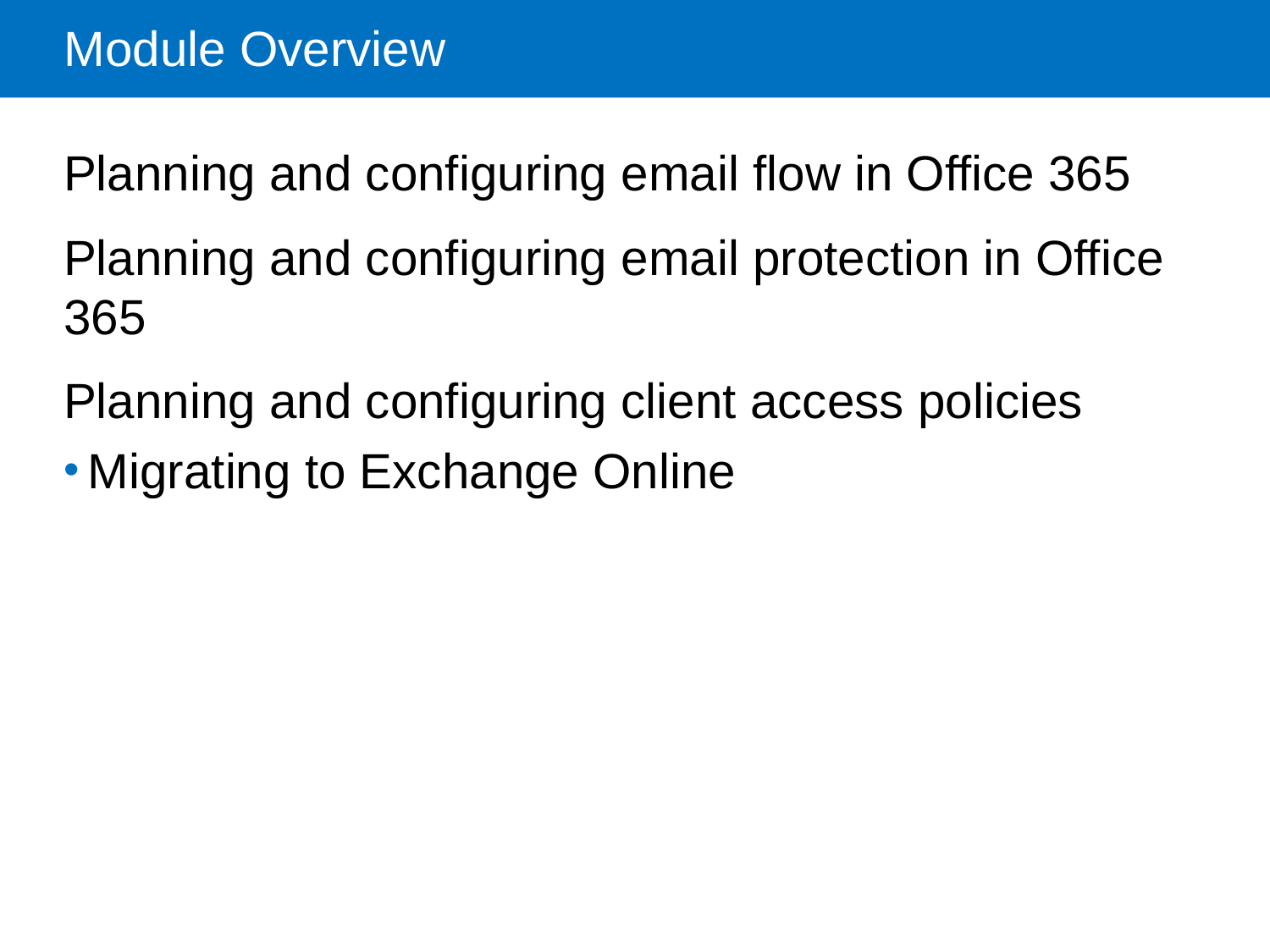

# Module Overview
Planning and configuring email flow in Office 365
Planning and configuring email protection in Office 365
Planning and configuring client access policies
Migrating to Exchange Online